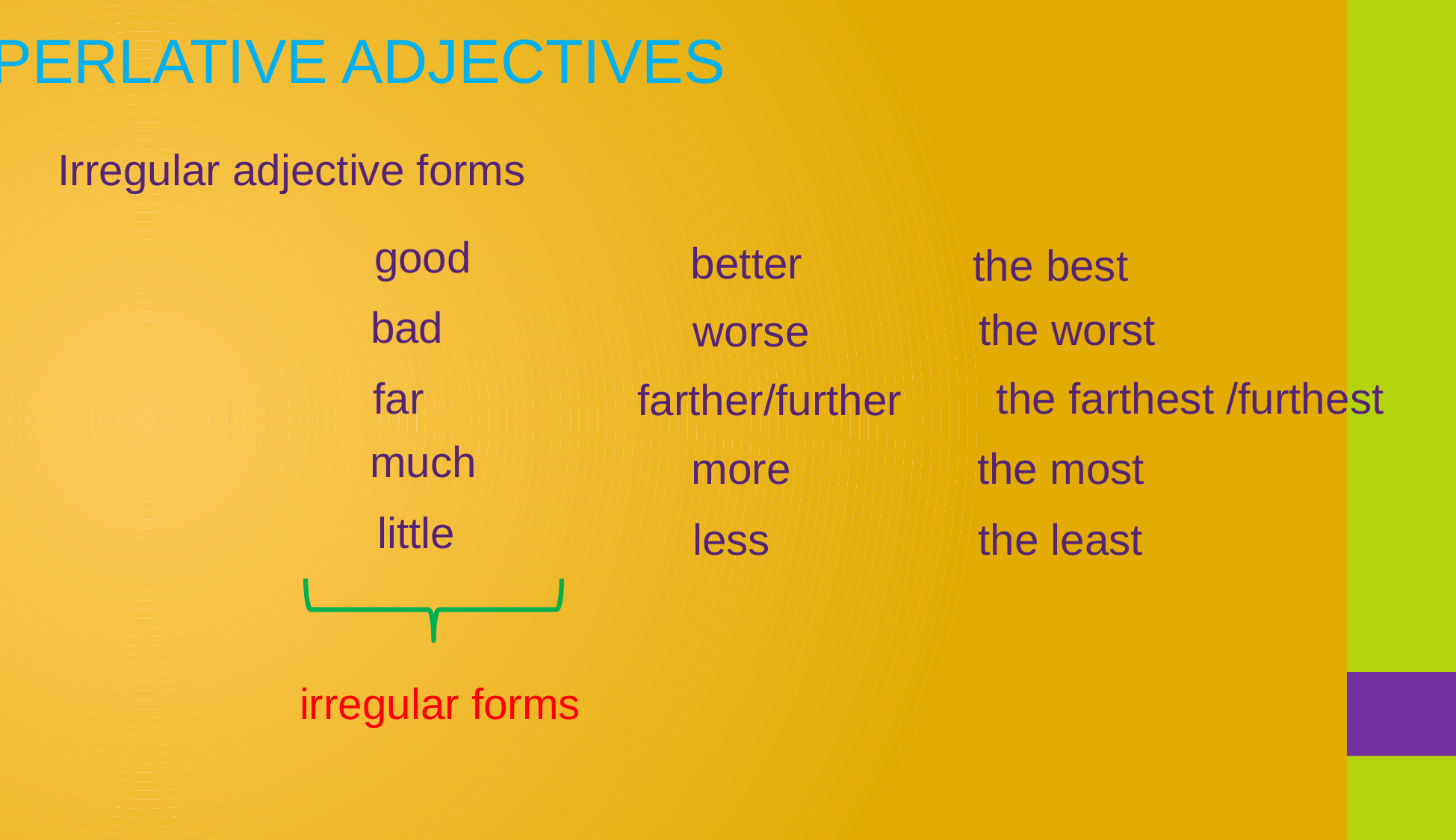

SUPERLATIVE ADJECTIVES
Irregular adjective forms
good
better
the best
bad
the worst
worse
far
the farthest /furthest
farther/further
much
more
the most

little
less
the least
irregular forms